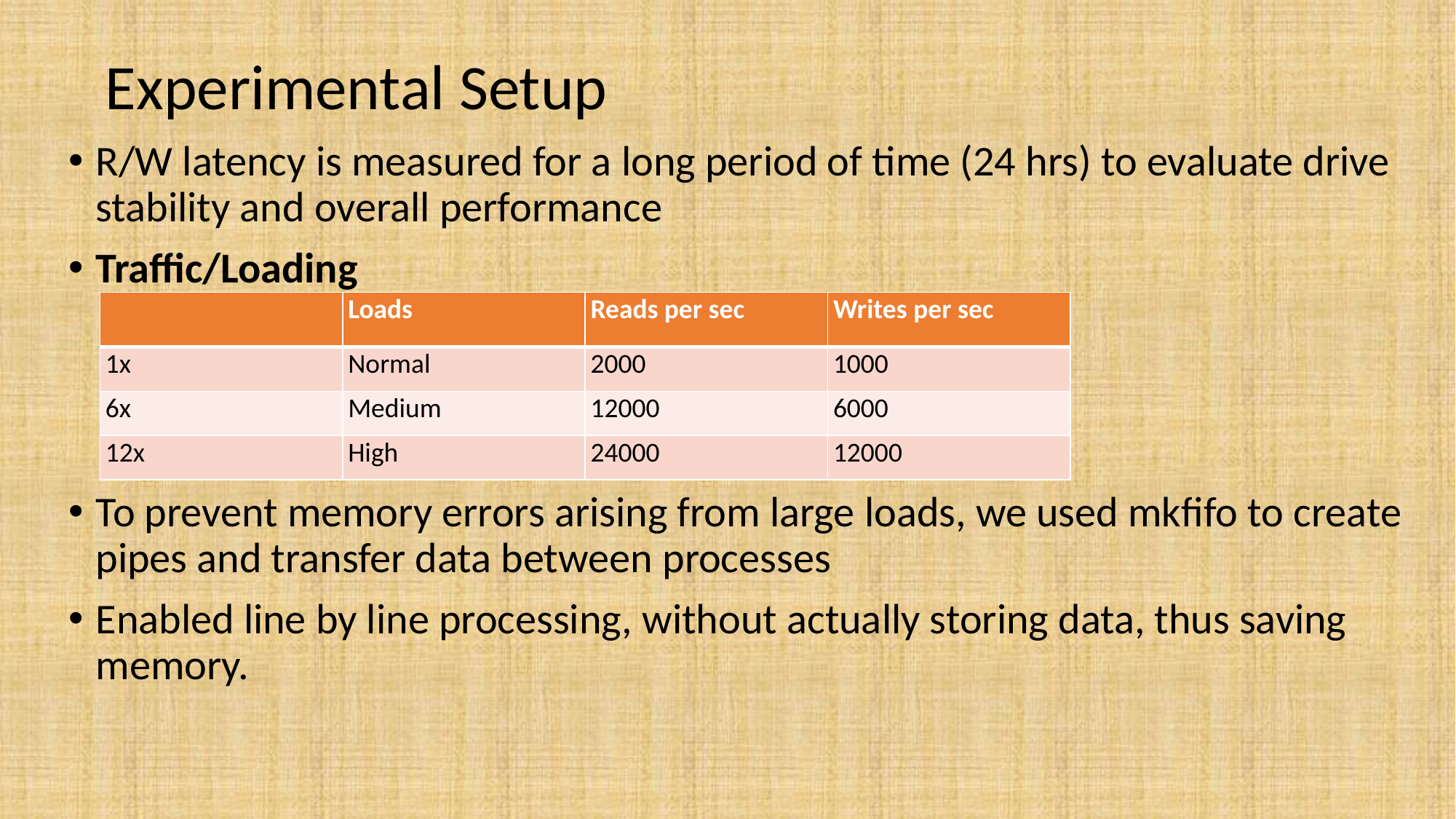

# Experimental Setup
R/W latency is measured for a long period of time (24 hrs) to evaluate drive stability and overall performance
Traffic/Loading

To prevent memory errors arising from large loads, we used mkfifo to create pipes and transfer data between processes
Enabled line by line processing, without actually storing data, thus saving memory.
|  | Loads | Reads per sec | Writes per sec |
| --- | --- | --- | --- |
| 1x | Normal | 2000 | 1000 |
| 6x | Medium | 12000 | 6000 |
| 12x | High | 24000 | 12000 |